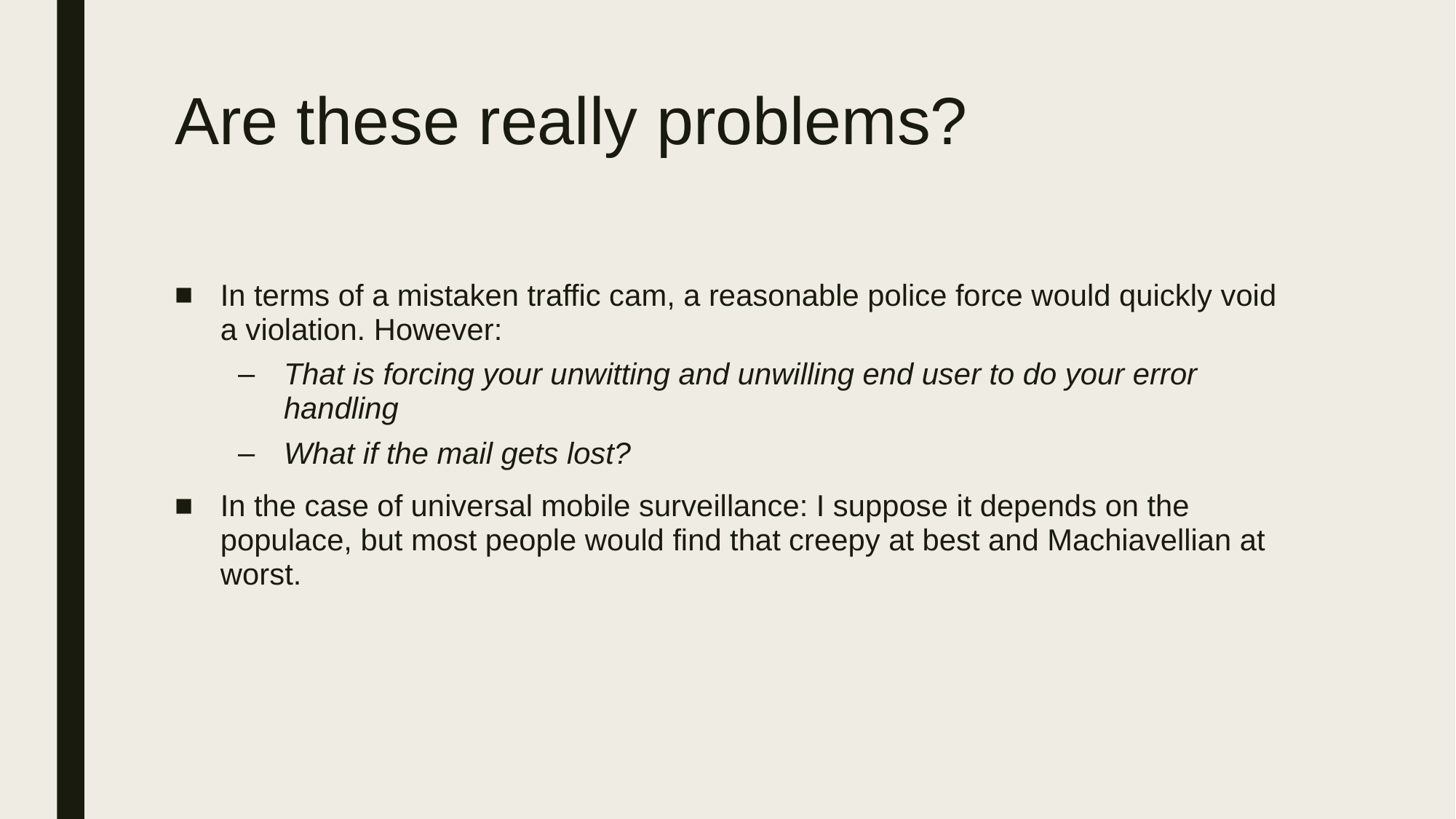

# Are these really problems?
In terms of a mistaken traffic cam, a reasonable police force would quickly void a violation. However:
That is forcing your unwitting and unwilling end user to do your error handling
What if the mail gets lost?
In the case of universal mobile surveillance: I suppose it depends on the populace, but most people would find that creepy at best and Machiavellian at worst.